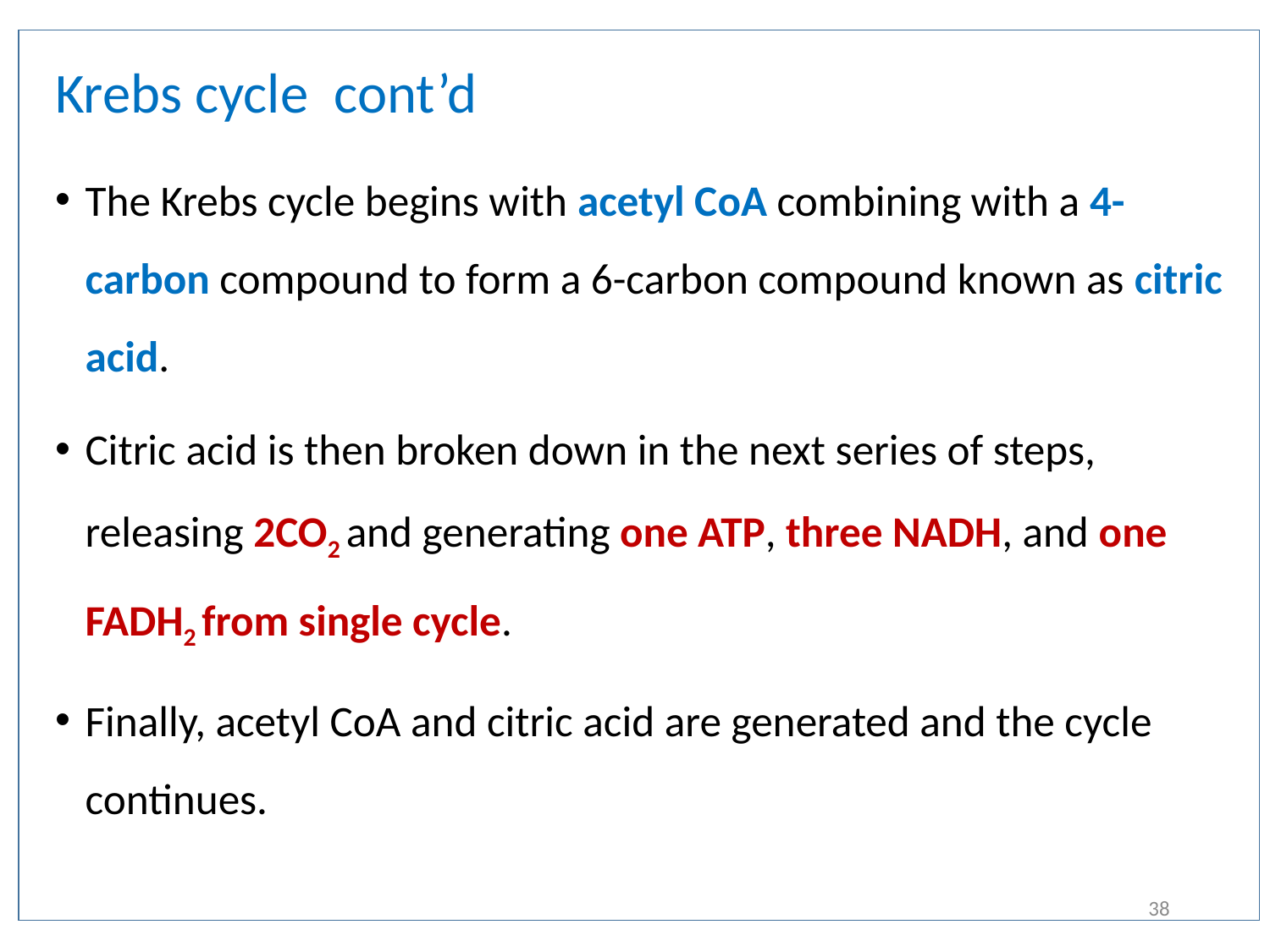

# Krebs cycle  cont’d
The Krebs cycle begins with acetyl CoA combining with a 4-carbon compound to form a 6-carbon compound known as citric acid.
Citric acid is then broken down in the next series of steps, releasing 2CO2 and generating one ATP, three NADH, and one FADH2 from single cycle.
Finally, acetyl CoA and citric acid are generated and the cycle continues.
38